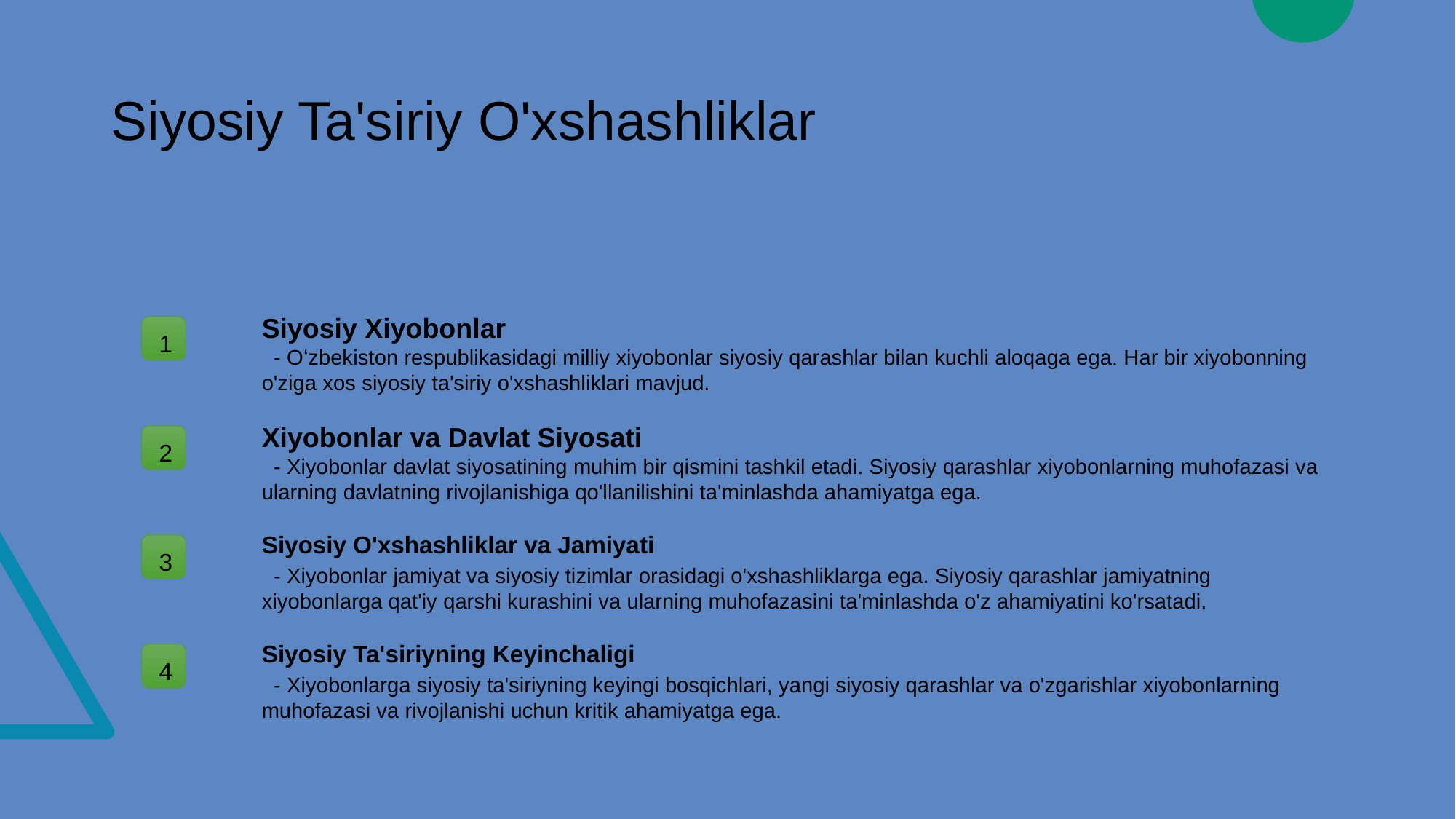

# Siyosiy Ta'siriy O'xshashliklar
Siyosiy Xiyobonlar

1
  - Oʻzbekiston respublikasidagi milliy xiyobonlar siyosiy qarashlar bilan kuchli aloqaga ega. Har bir xiyobonning o'ziga xos siyosiy ta'siriy o'xshashliklari mavjud.
Xiyobonlar va Davlat Siyosati

2
  - Xiyobonlar davlat siyosatining muhim bir qismini tashkil etadi. Siyosiy qarashlar xiyobonlarning muhofazasi va ularning davlatning rivojlanishiga qo'llanilishini ta'minlashda ahamiyatga ega.
Siyosiy O'xshashliklar va Jamiyati

3
  - Xiyobonlar jamiyat va siyosiy tizimlar orasidagi o'xshashliklarga ega. Siyosiy qarashlar jamiyatning xiyobonlarga qat'iy qarshi kurashini va ularning muhofazasini ta'minlashda o'z ahamiyatini ko'rsatadi.
Siyosiy Ta'siriyning Keyinchaligi

4
  - Xiyobonlarga siyosiy ta'siriyning keyingi bosqichlari, yangi siyosiy qarashlar va o'zgarishlar xiyobonlarning muhofazasi va rivojlanishi uchun kritik ahamiyatga ega.